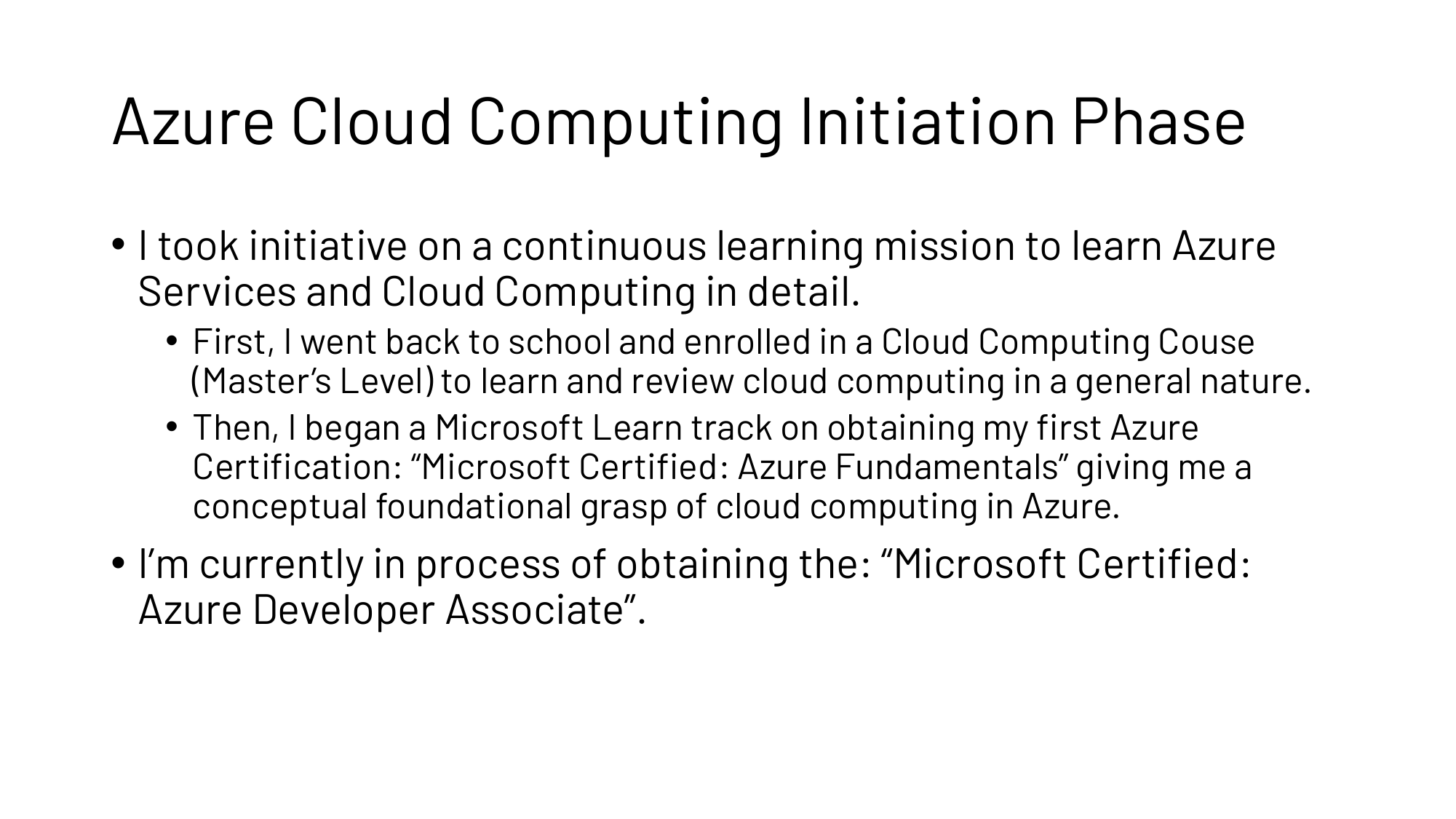

# Azure Cloud Computing Initiation Phase
I took initiative on a continuous learning mission to learn Azure Services and Cloud Computing in detail.
First, I went back to school and enrolled in a Cloud Computing Couse (Master’s Level) to learn and review cloud computing in a general nature.
Then, I began a Microsoft Learn track on obtaining my first Azure Certification: “Microsoft Certified: Azure Fundamentals” giving me a conceptual foundational grasp of cloud computing in Azure.
I’m currently in process of obtaining the: “Microsoft Certified: Azure Developer Associate”.